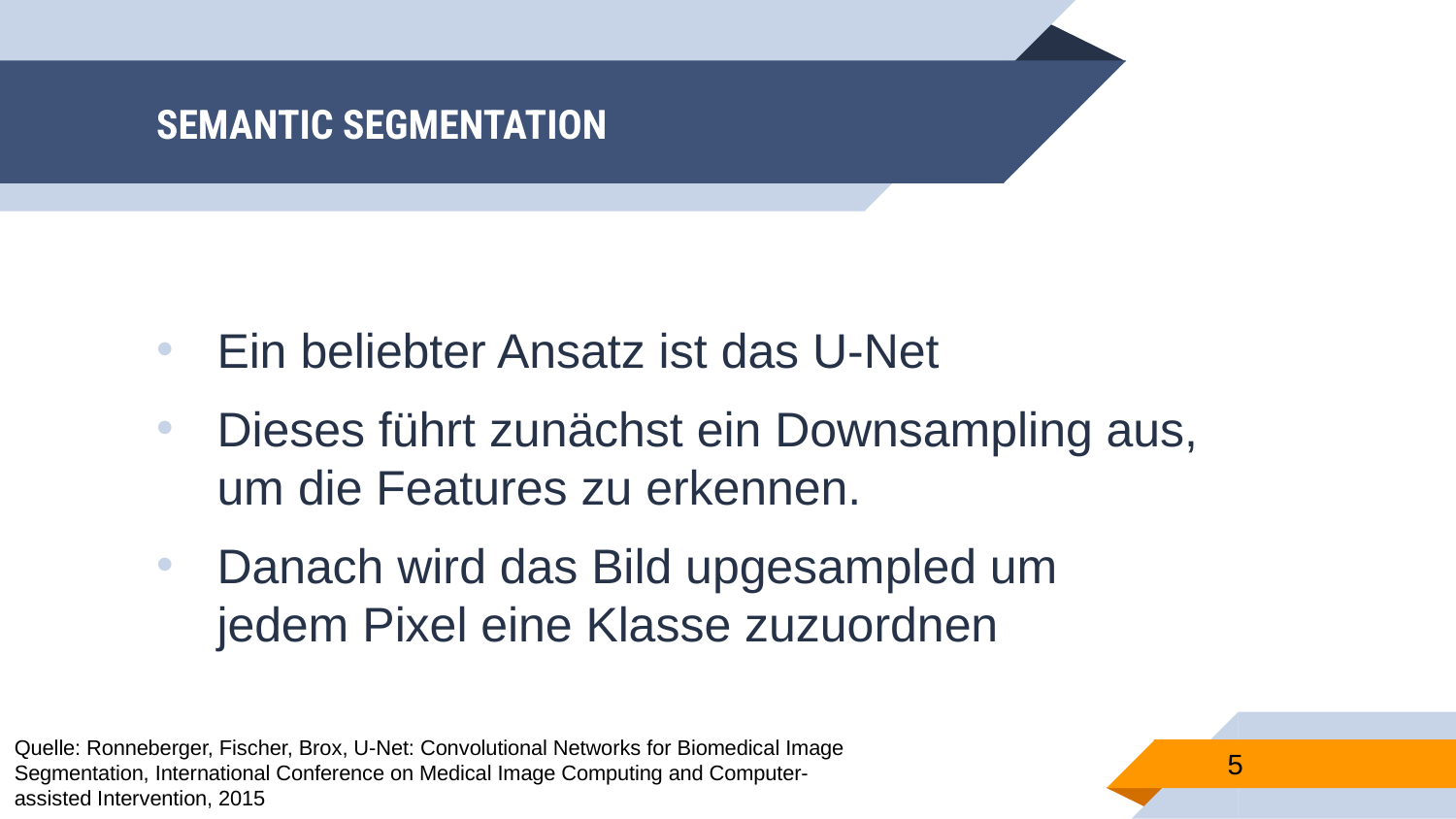

# SEMANTIC SEGMENTATION
Ein beliebter Ansatz ist das U-Net
Dieses führt zunächst ein Downsampling aus, um die Features zu erkennen.
Danach wird das Bild upgesampled um jedem Pixel eine Klasse zuzuordnen
Quelle: Ronneberger, Fischer, Brox, U-Net: Convolutional Networks for Biomedical Image
Segmentation, International Conference on Medical Image Computing and Computer-
assisted Intervention, 2015
5